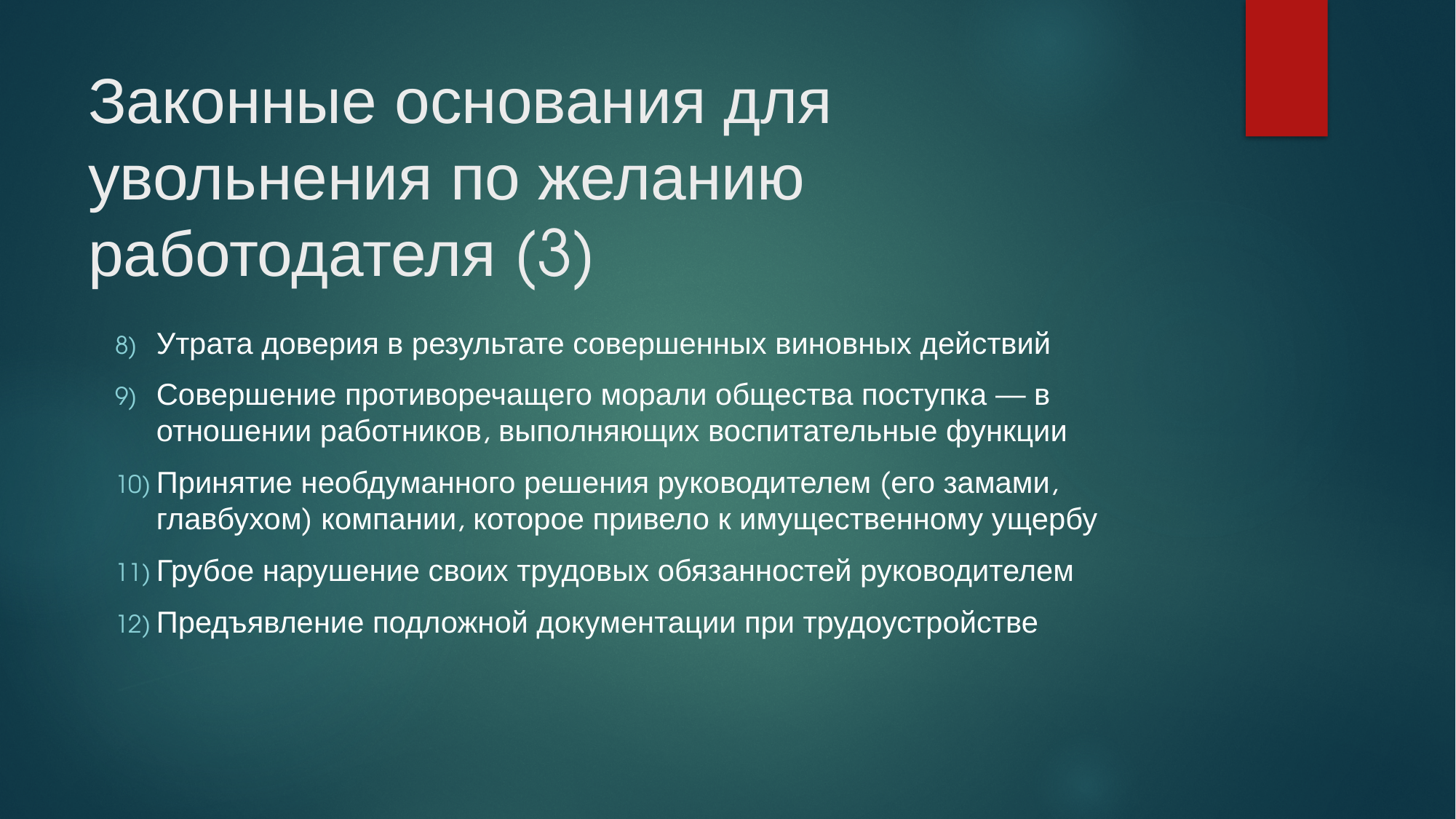

# Законные основания для увольнения по желанию работодателя (3)
Утрата доверия в результате совершенных виновных действий
Совершение противоречащего морали общества поступка — в отношении работников, выполняющих воспитательные функции
Принятие необдуманного решения руководителем (его замами, главбухом) компании, которое привело к имущественному ущербу
Грубое нарушение своих трудовых обязанностей руководителем
Предъявление подложной документации при трудоустройстве